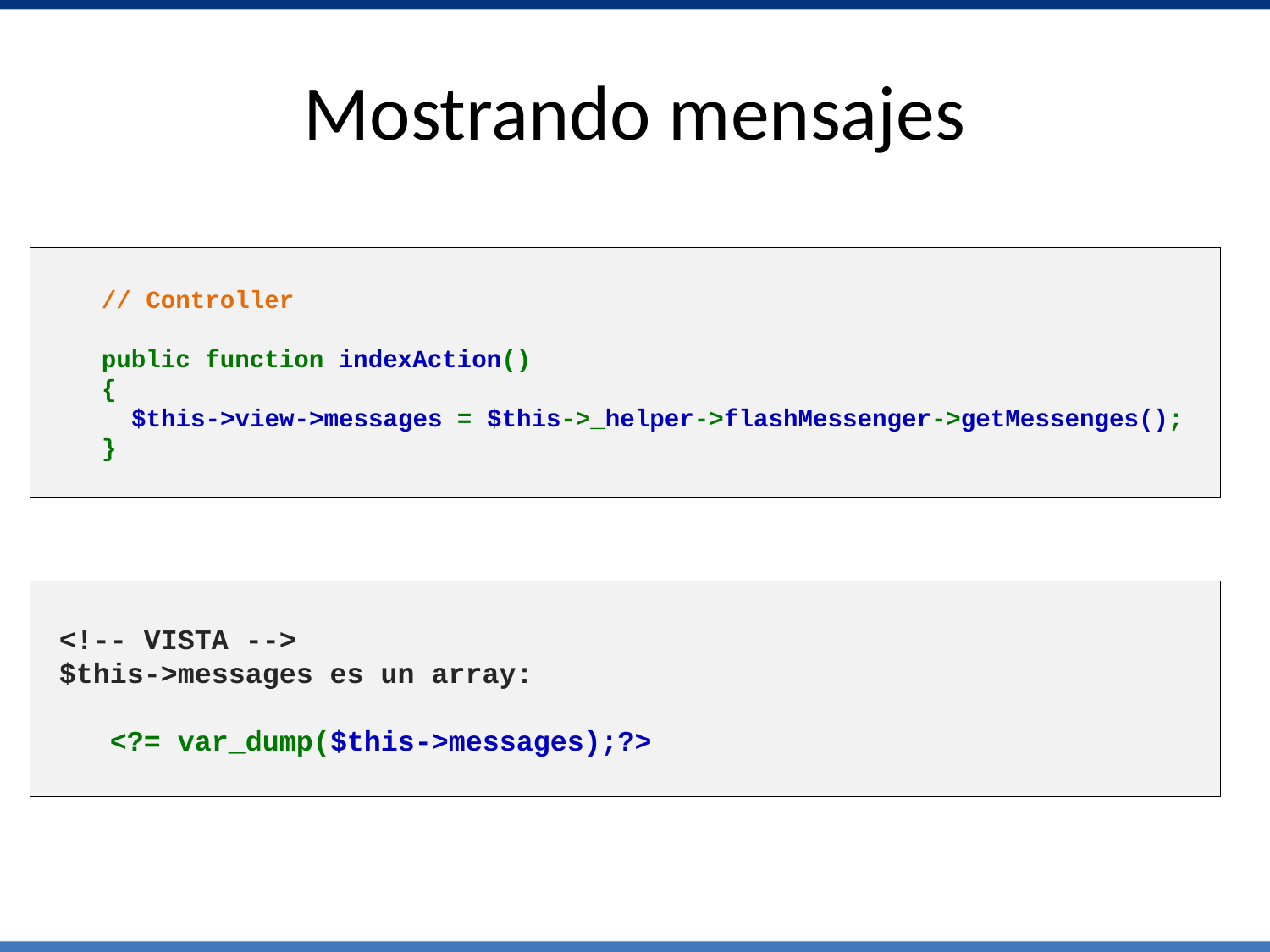

Mostrando mensajes

    // Controller

    public function indexAction()
    {
      $this->view->messages = $this->_helper->flashMessenger->getMessenges();
    }

 <!-- VISTA -->
 $this->messages es un array:

    <?= var_dump($this->messages);?>